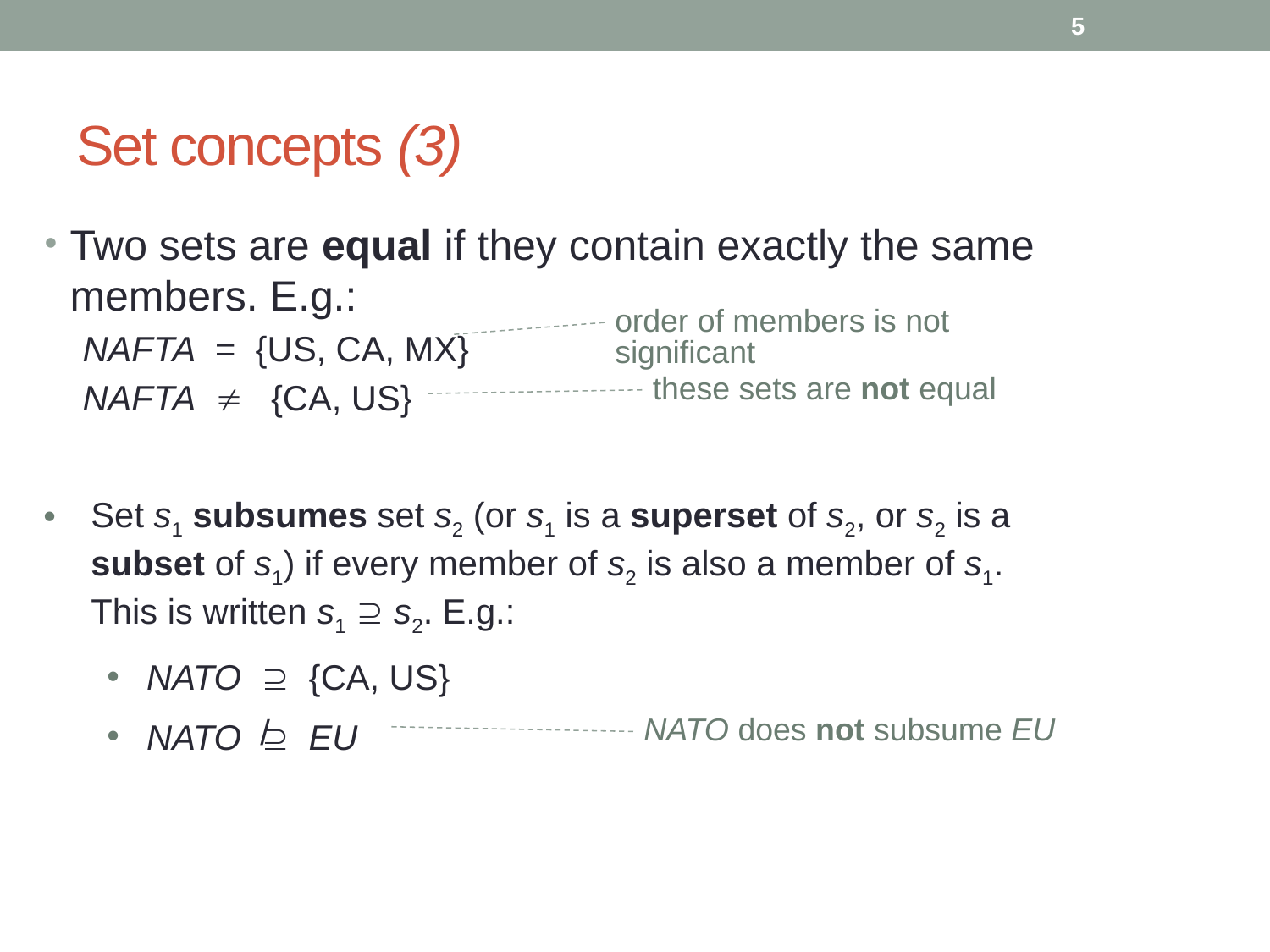

5
# Set concepts (3)
Two sets are equal if they contain exactly the same members. E.g.:
NAFTA  =  {US, CA, MX}
NAFTA  ≠  {CA, US}
order of members is not significant
these sets are not equal
Set s1 subsumes set s2 (or s1 is a superset of s2, or s2 is a subset of s1) if every member of s2 is also a member of s1. This is written s1 ⊇ s2. E.g.:
NATO  ⊇  {CA, US}
NATO  ⊇  EU
/
NATO does not subsume EU